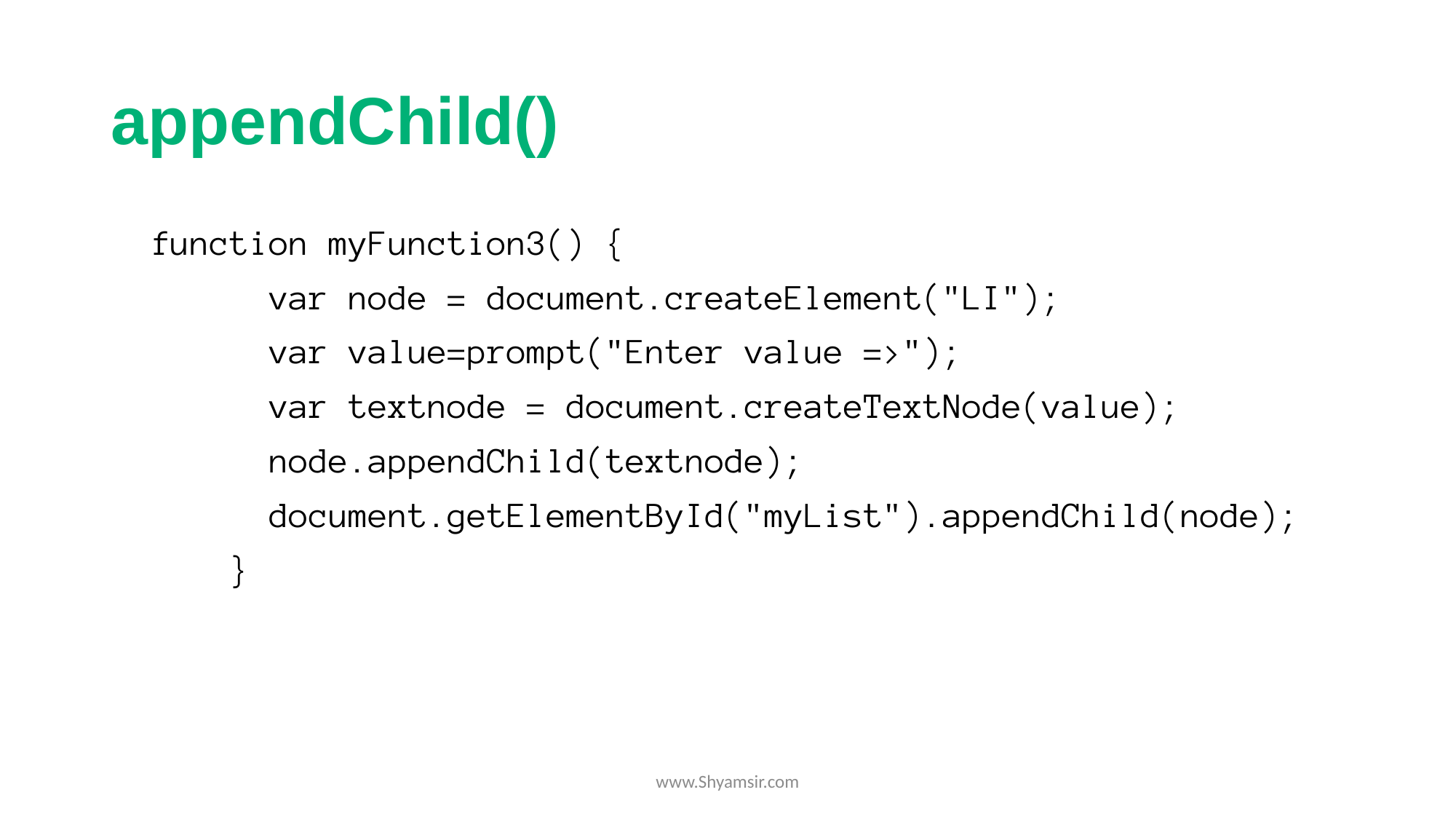

# appendChild()
  function myFunction3() {
        var node = document.createElement("LI");
        var value=prompt("Enter value =>");
        var textnode = document.createTextNode(value);
        node.appendChild(textnode);
        document.getElementById("myList").appendChild(node);
      }

www.Shyamsir.com